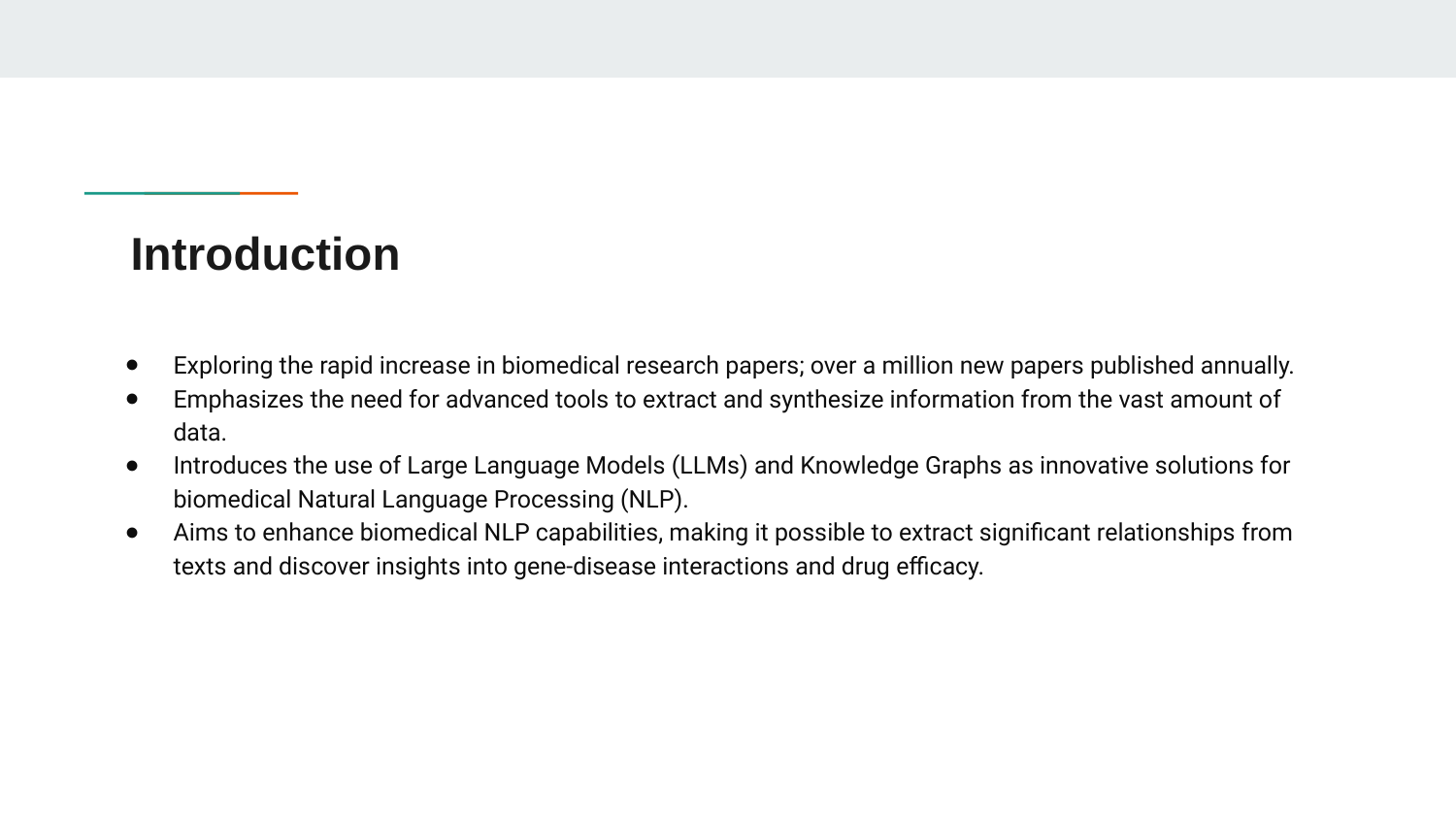

# Introduction
Exploring the rapid increase in biomedical research papers; over a million new papers published annually.
Emphasizes the need for advanced tools to extract and synthesize information from the vast amount of data.
Introduces the use of Large Language Models (LLMs) and Knowledge Graphs as innovative solutions for biomedical Natural Language Processing (NLP).
Aims to enhance biomedical NLP capabilities, making it possible to extract significant relationships from texts and discover insights into gene-disease interactions and drug efficacy.